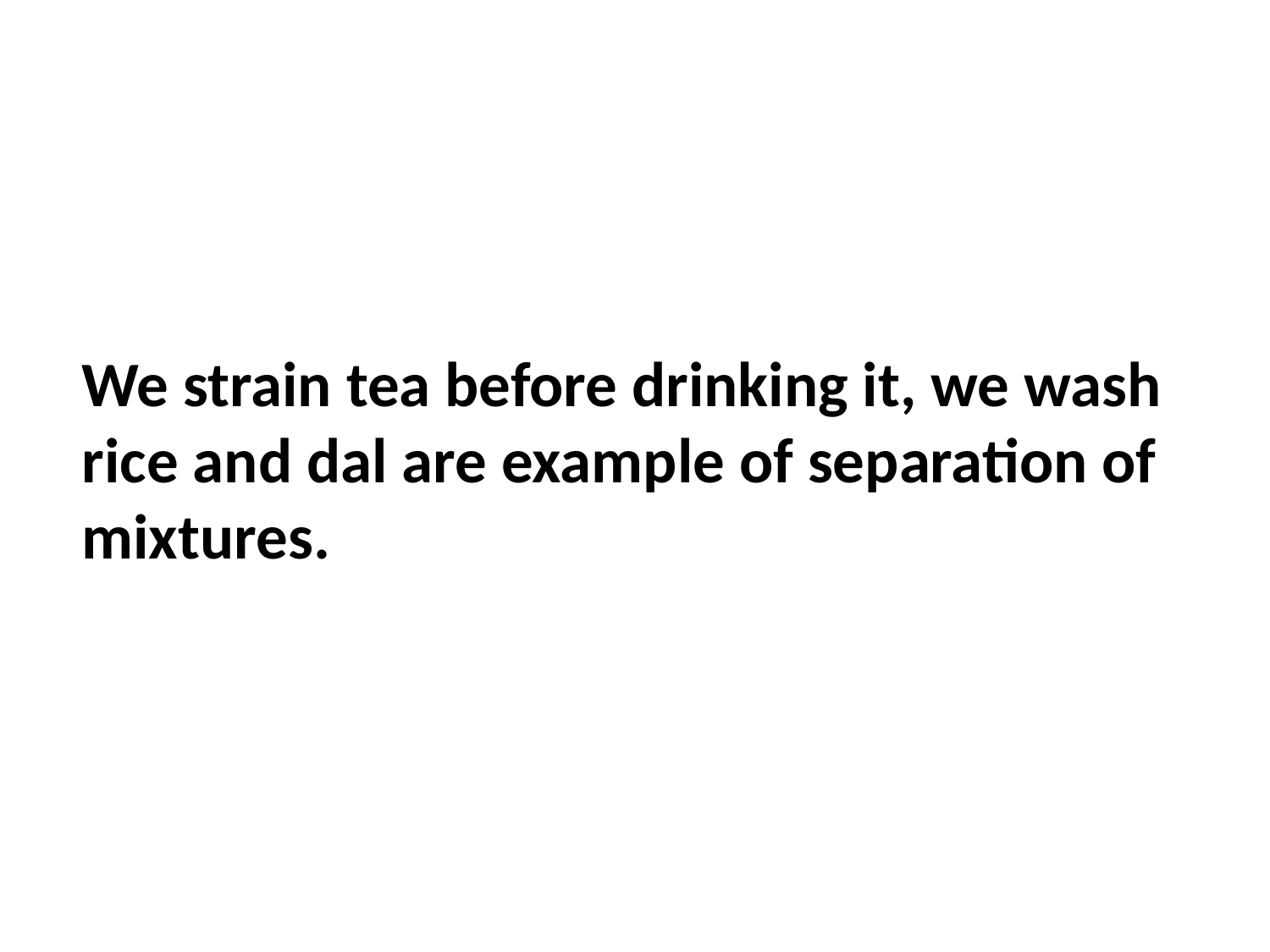

We strain tea before drinking it, we wash rice and dal are example of separation of mixtures.